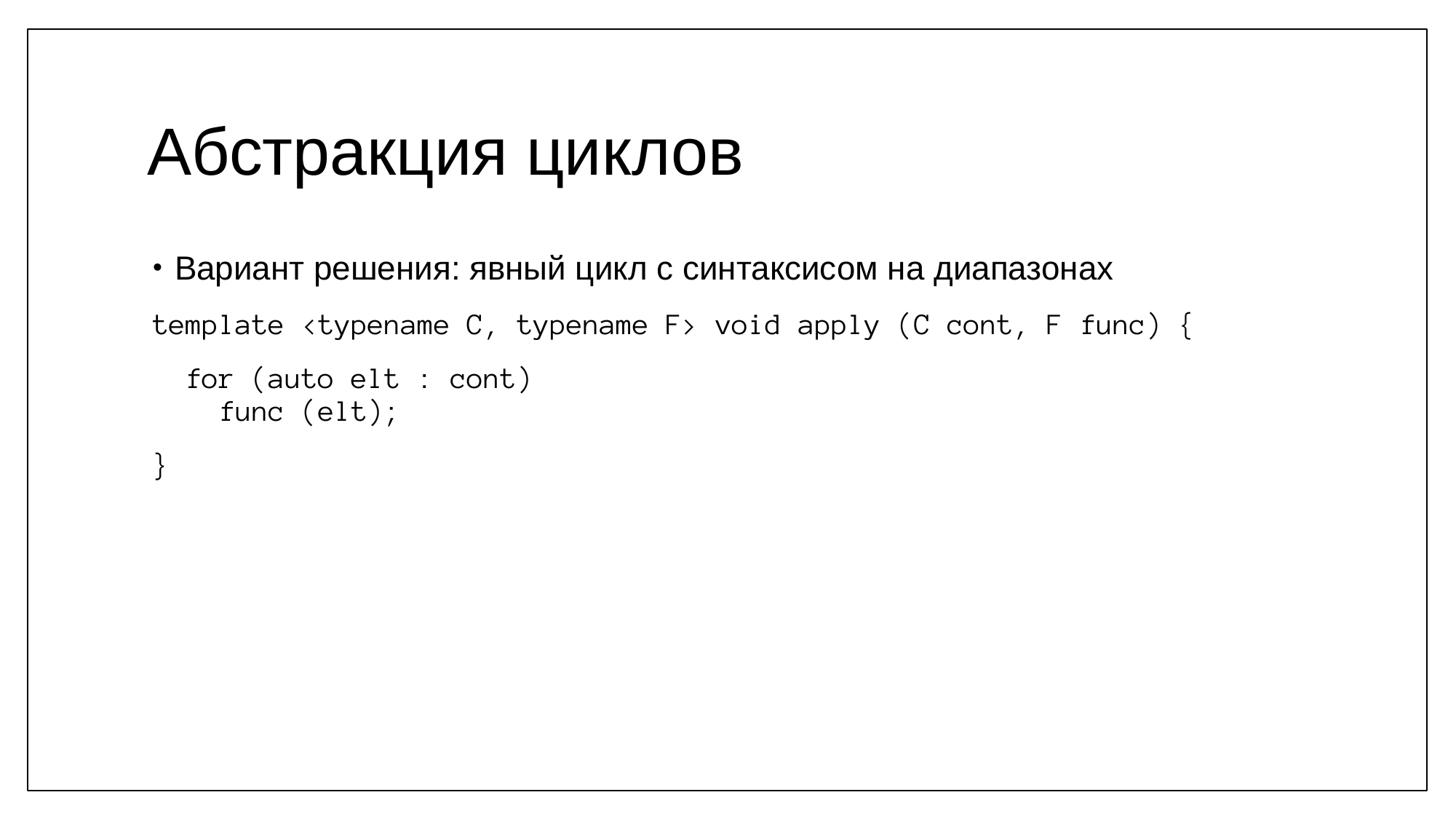

# Абстракция циклов
Вариант решения: явный цикл с синтаксисом на диапазонах
template <typename C, typename F> void apply (C cont, F func) {
  for (auto elt : cont)
    func (elt);
}